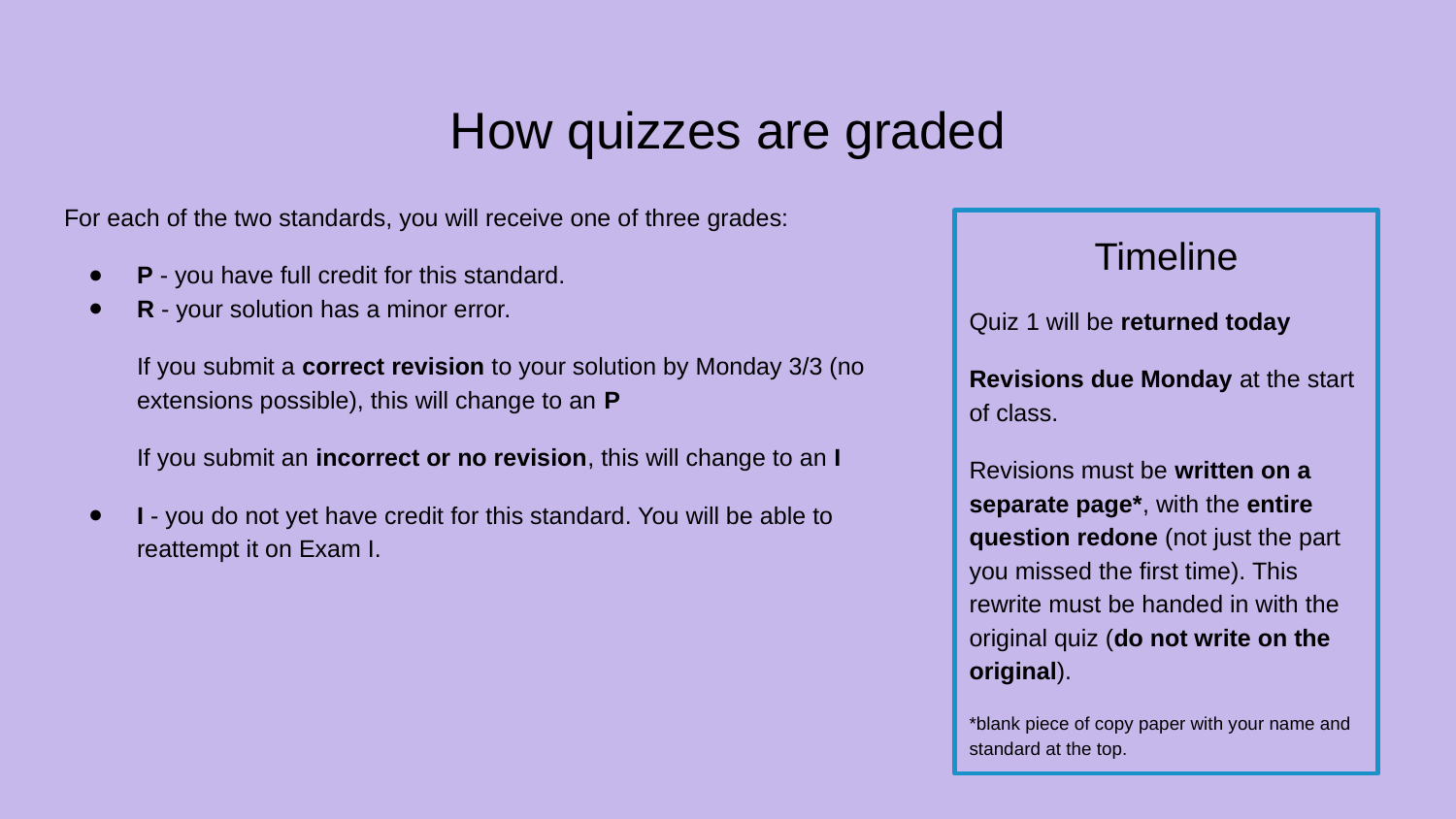

# How quizzes are graded
For each of the two standards, you will receive one of three grades:
P - you have full credit for this standard.
R - your solution has a minor error.
If you submit a correct revision to your solution by Monday 3/3 (no extensions possible), this will change to an P
If you submit an incorrect or no revision, this will change to an I
I - you do not yet have credit for this standard. You will be able to reattempt it on Exam I.
Timeline
Quiz 1 will be returned today
Revisions due Monday at the start of class.
Revisions must be written on a separate page*, with the entire question redone (not just the part you missed the first time). This rewrite must be handed in with the original quiz (do not write on the original).
*blank piece of copy paper with your name and standard at the top.